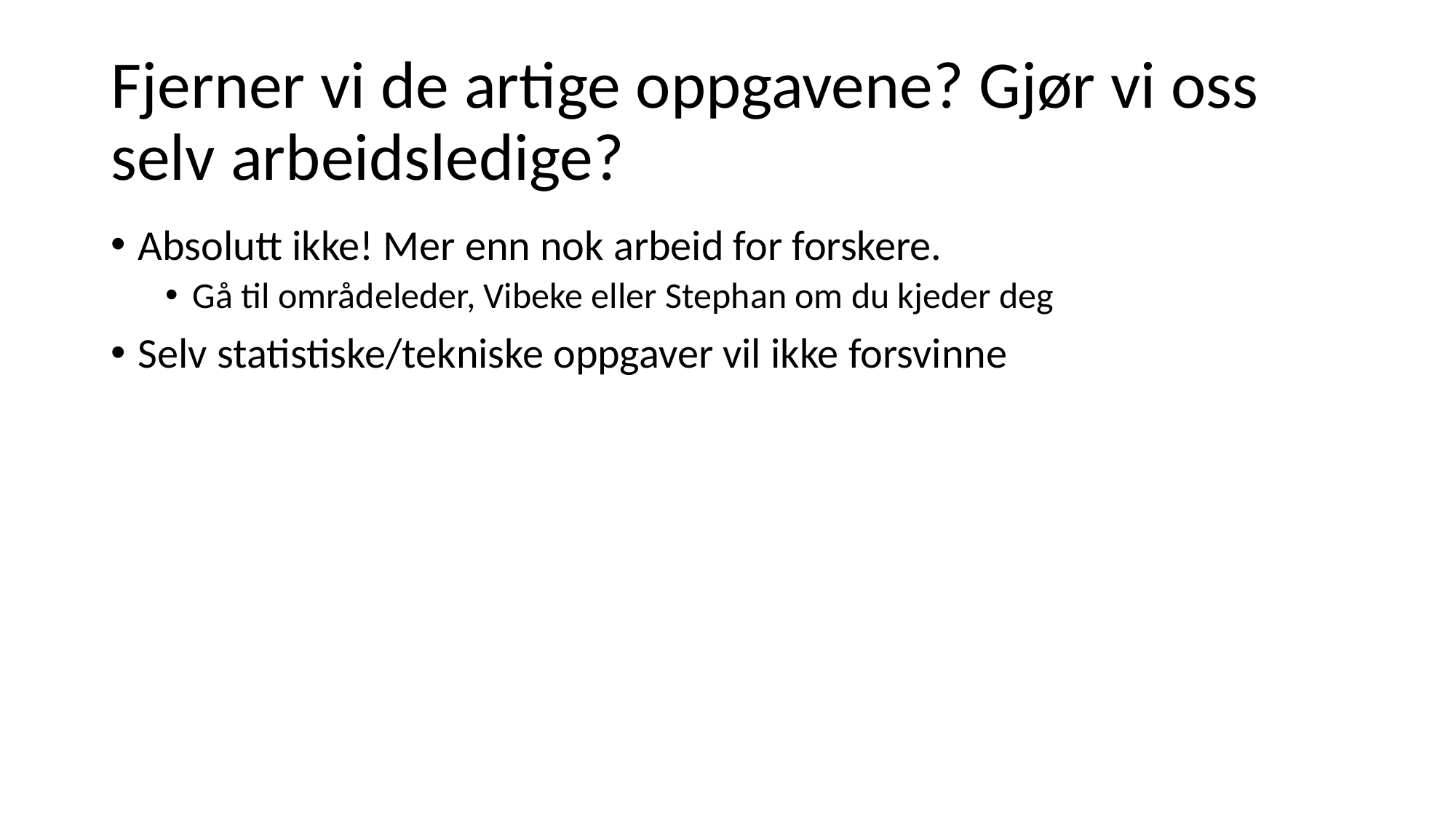

# Fjerner vi de artige oppgavene? Gjør vi oss selv arbeidsledige?
Absolutt ikke! Mer enn nok arbeid for forskere.
Gå til områdeleder, Vibeke eller Stephan om du kjeder deg
Selv statistiske/tekniske oppgaver vil ikke forsvinne